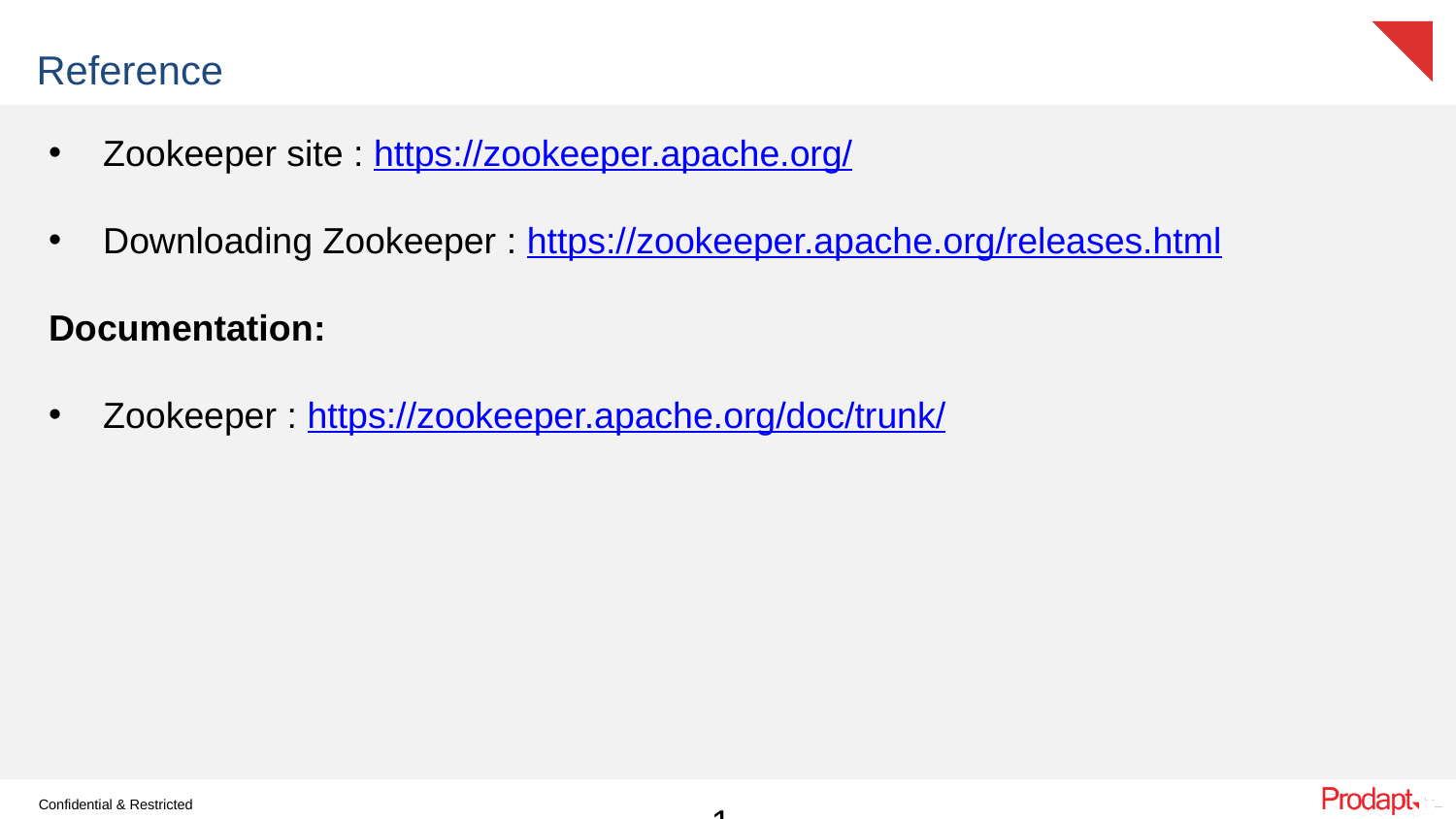

# Reference
Zookeeper site : https://zookeeper.apache.org/

Downloading Zookeeper : https://zookeeper.apache.org/releases.html

Documentation:

Zookeeper : https://zookeeper.apache.org/doc/trunk/
14